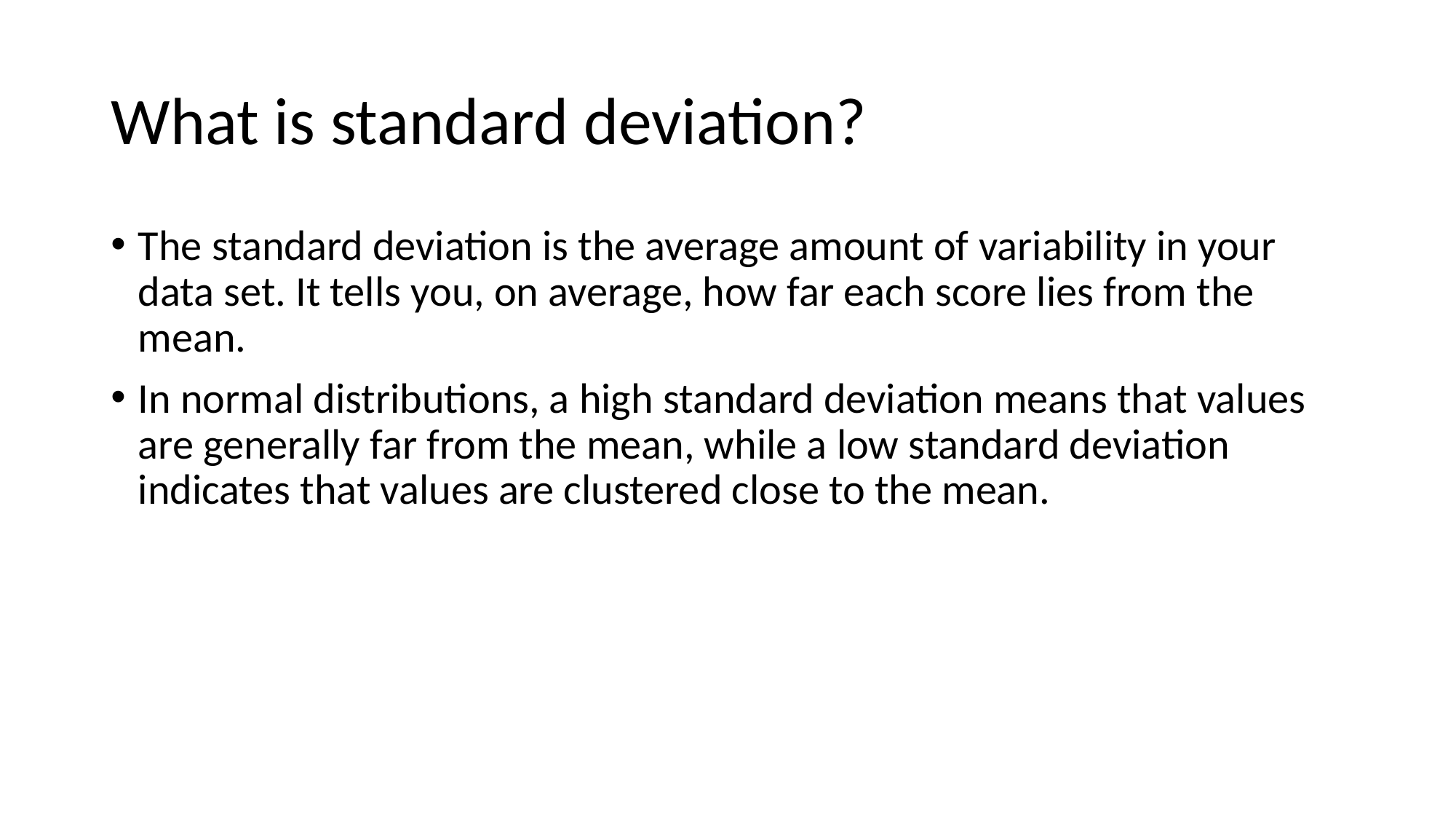

# What is standard deviation?
The standard deviation is the average amount of variability in your data set. It tells you, on average, how far each score lies from the mean.
In normal distributions, a high standard deviation means that values are generally far from the mean, while a low standard deviation indicates that values are clustered close to the mean.